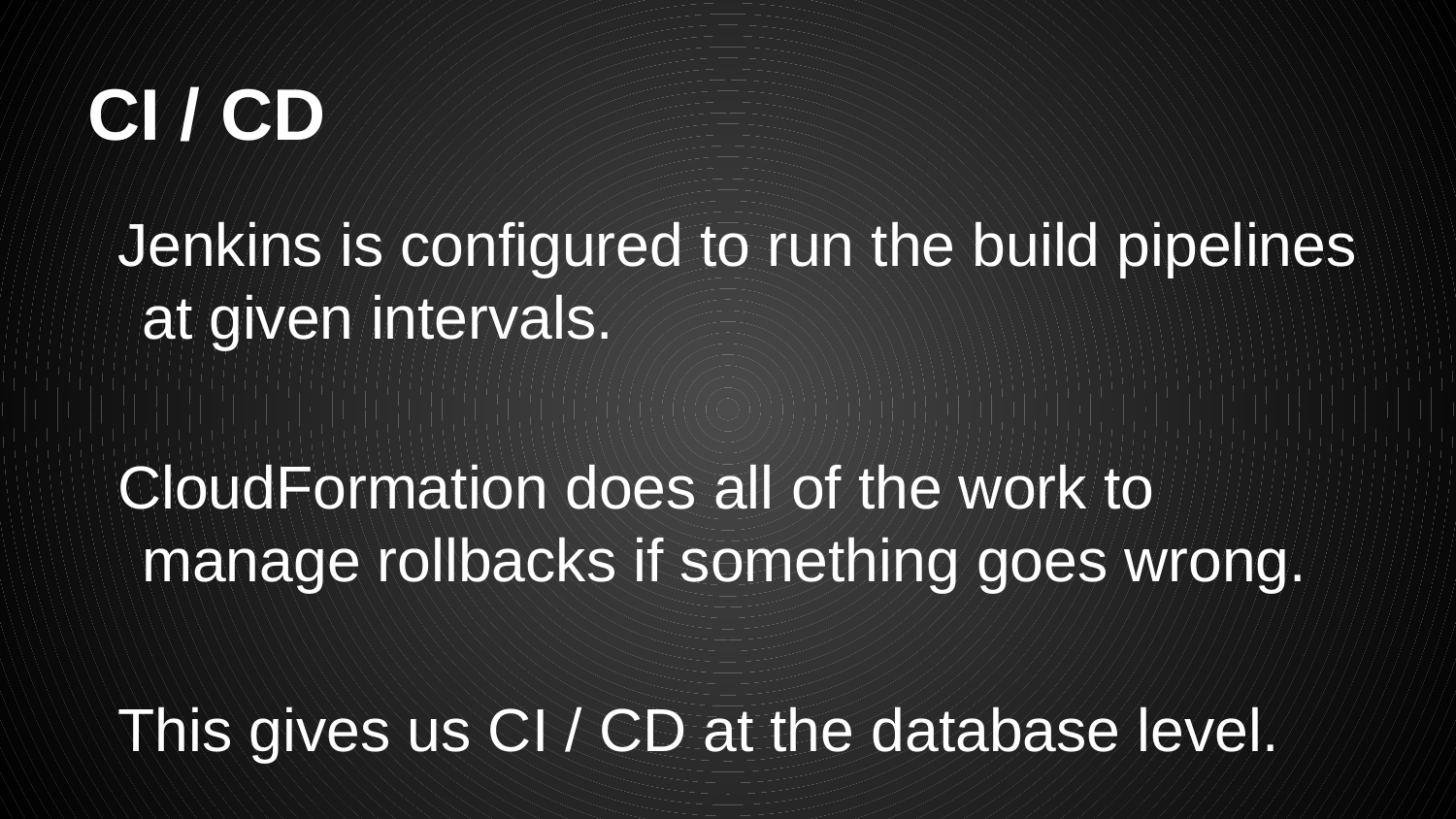

# CI / CD
Jenkins is configured to run the build pipelines at given intervals.

CloudFormation does all of the work to manage rollbacks if something goes wrong.

This gives us CI / CD at the database level.